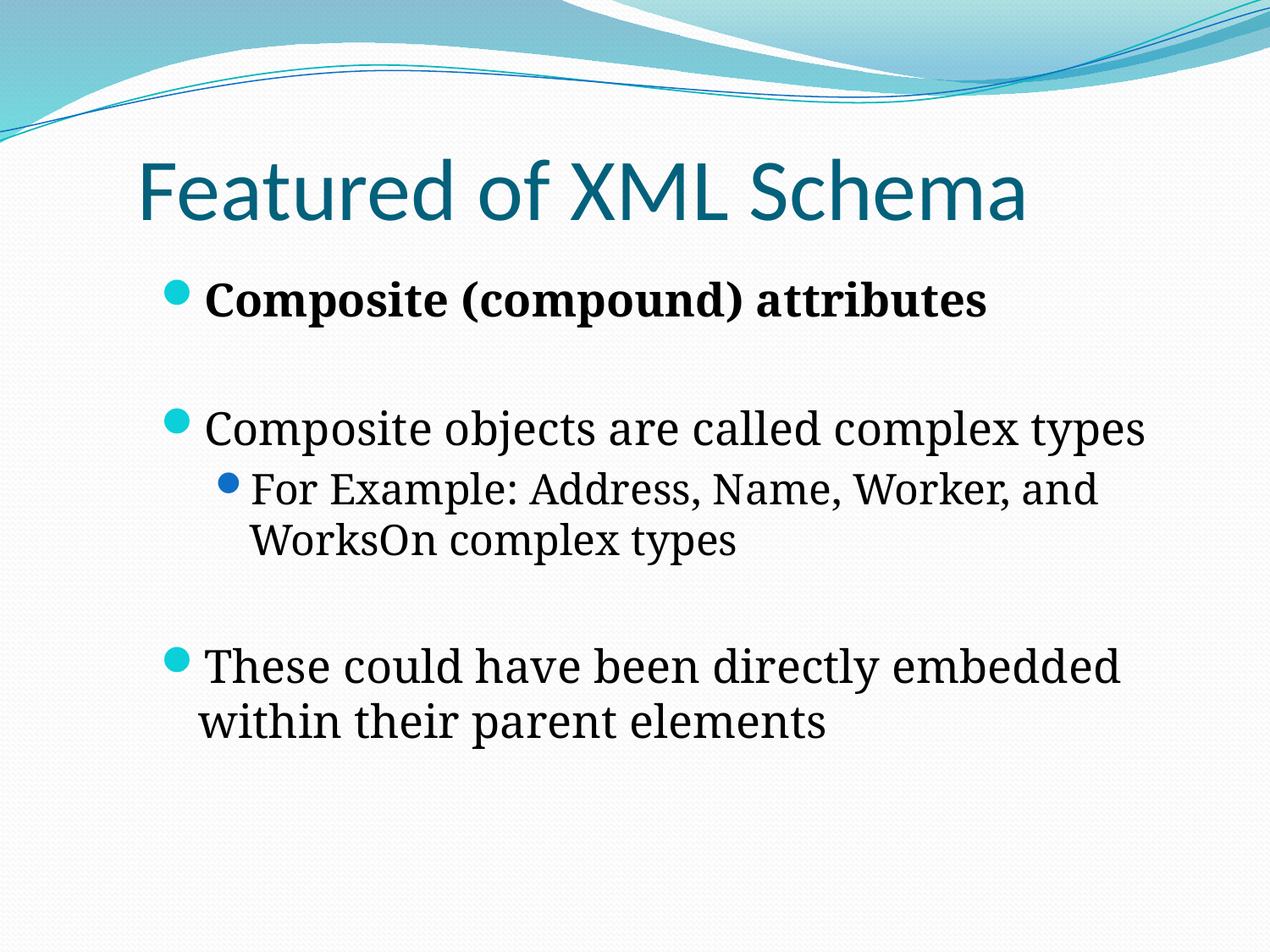

Featured of XML Schema
Composite (compound) attributes

Composite objects are called complex types
For Example: Address, Name, Worker, and WorksOn complex types

These could have been directly embedded within their parent elements